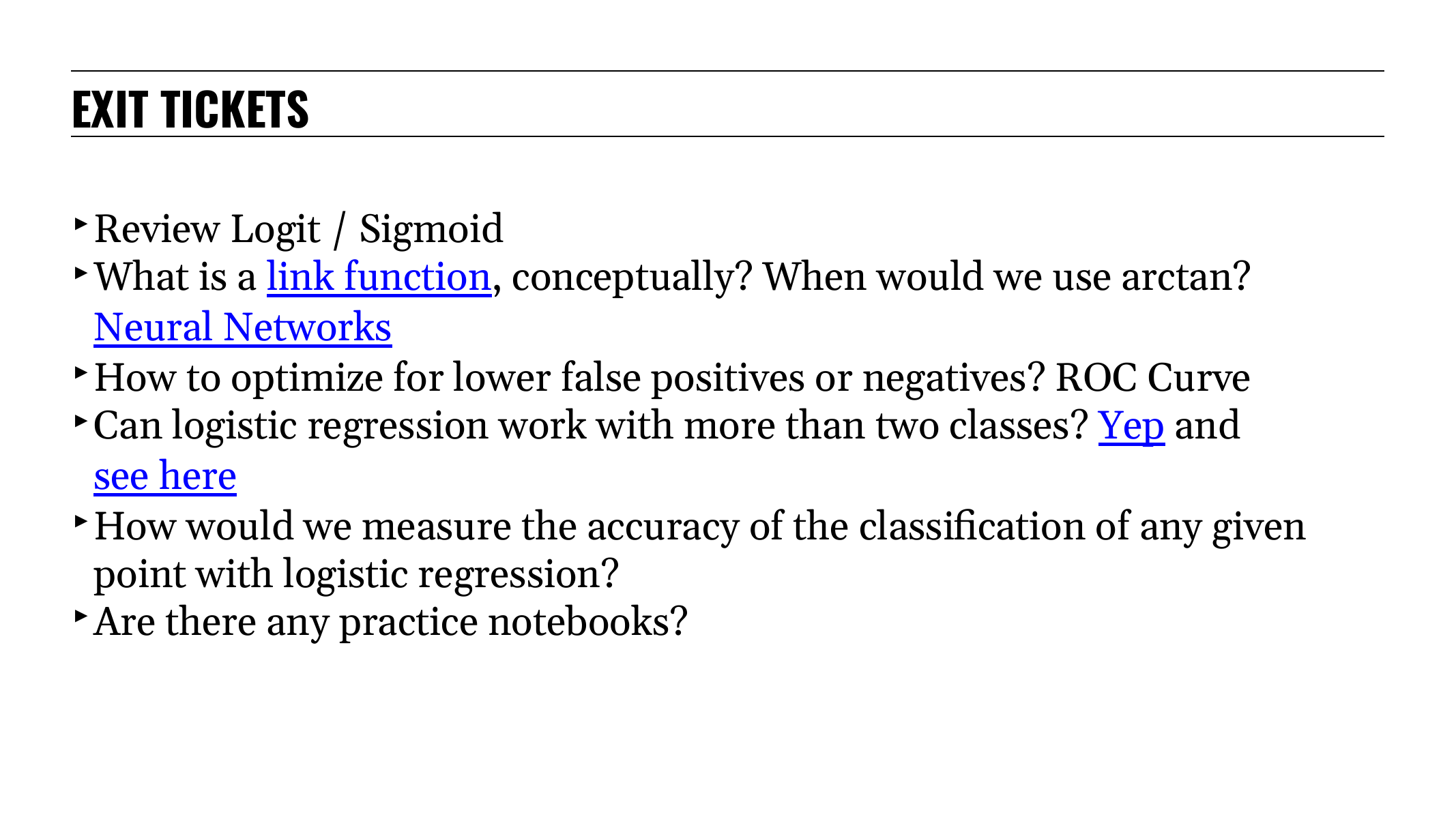

EXIT TICKETS

Review Logit / Sigmoid
What is a link function, conceptually? When would we use arctan? Neural Networks
How to optimize for lower false positives or negatives? ROC Curve
Can logistic regression work with more than two classes? Yep and see here
How would we measure the accuracy of the classification of any given point with logistic regression?
Are there any practice notebooks?